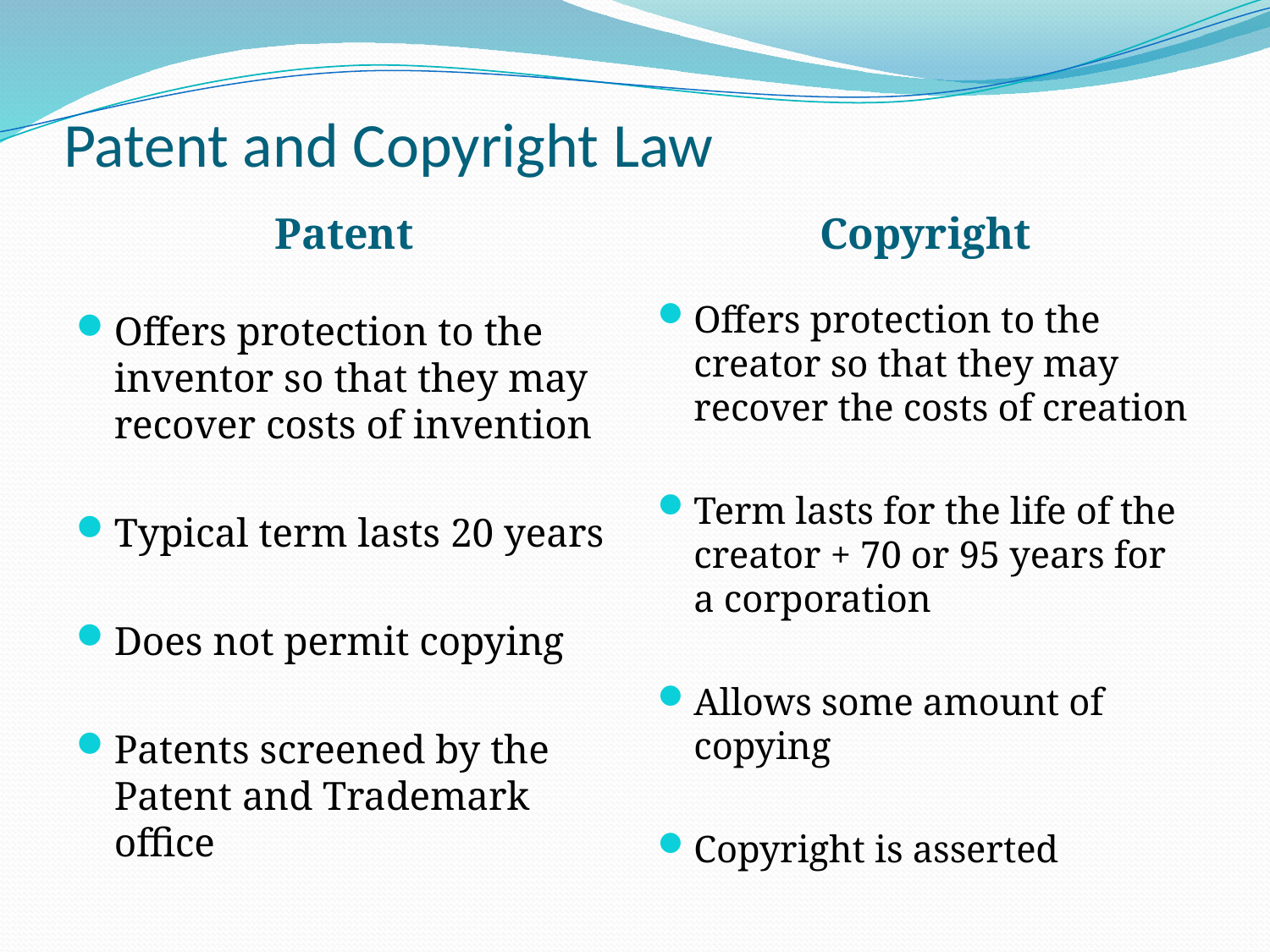

# Patent and Copyright Law
Patent
Copyright
Offers protection to the creator so that they may recover the costs of creation

Term lasts for the life of the creator + 70 or 95 years for a corporation

Allows some amount of copying

Copyright is asserted
Offers protection to the inventor so that they may recover costs of invention

Typical term lasts 20 years

Does not permit copying

Patents screened by the Patent and Trademark office